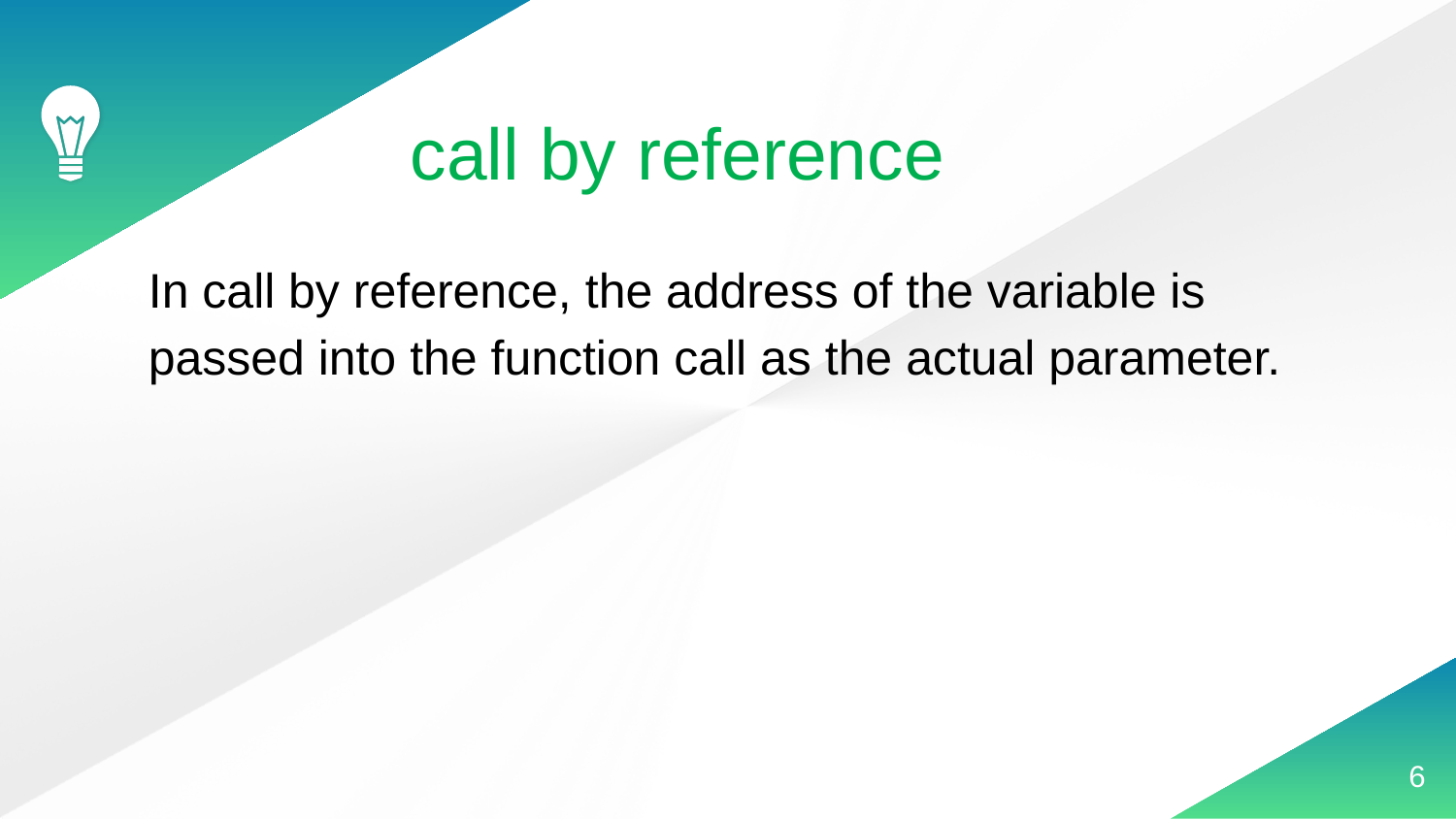

# call by reference
In call by reference, the address of the variable is passed into the function call as the actual parameter.
6